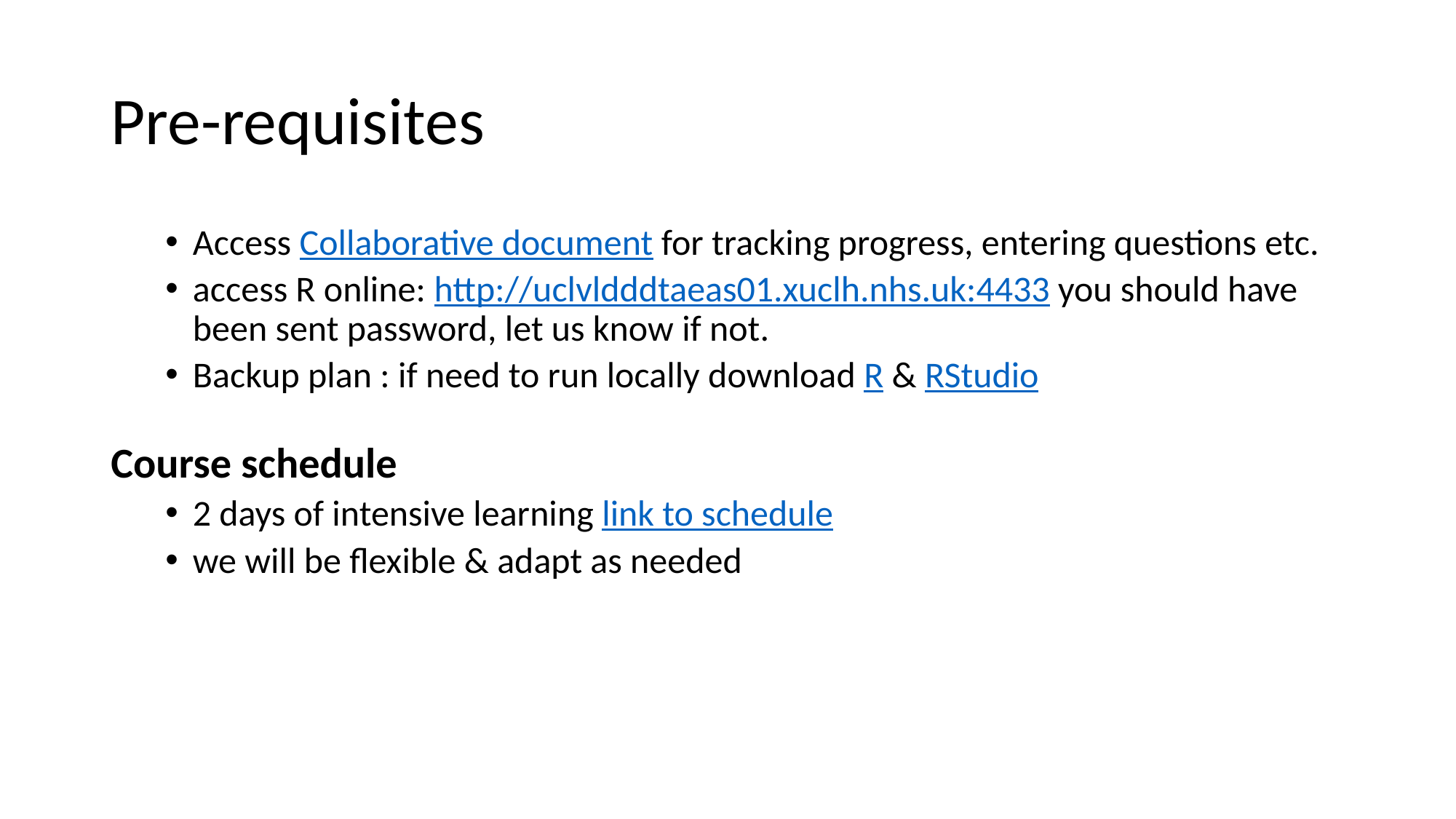

# Pre-requisites
Access Collaborative document for tracking progress, entering questions etc.
access R online: http://uclvldddtaeas01.xuclh.nhs.uk:4433 you should have been sent password, let us know if not.
Backup plan : if need to run locally download R & RStudio
Course schedule
2 days of intensive learning link to schedule
we will be flexible & adapt as needed